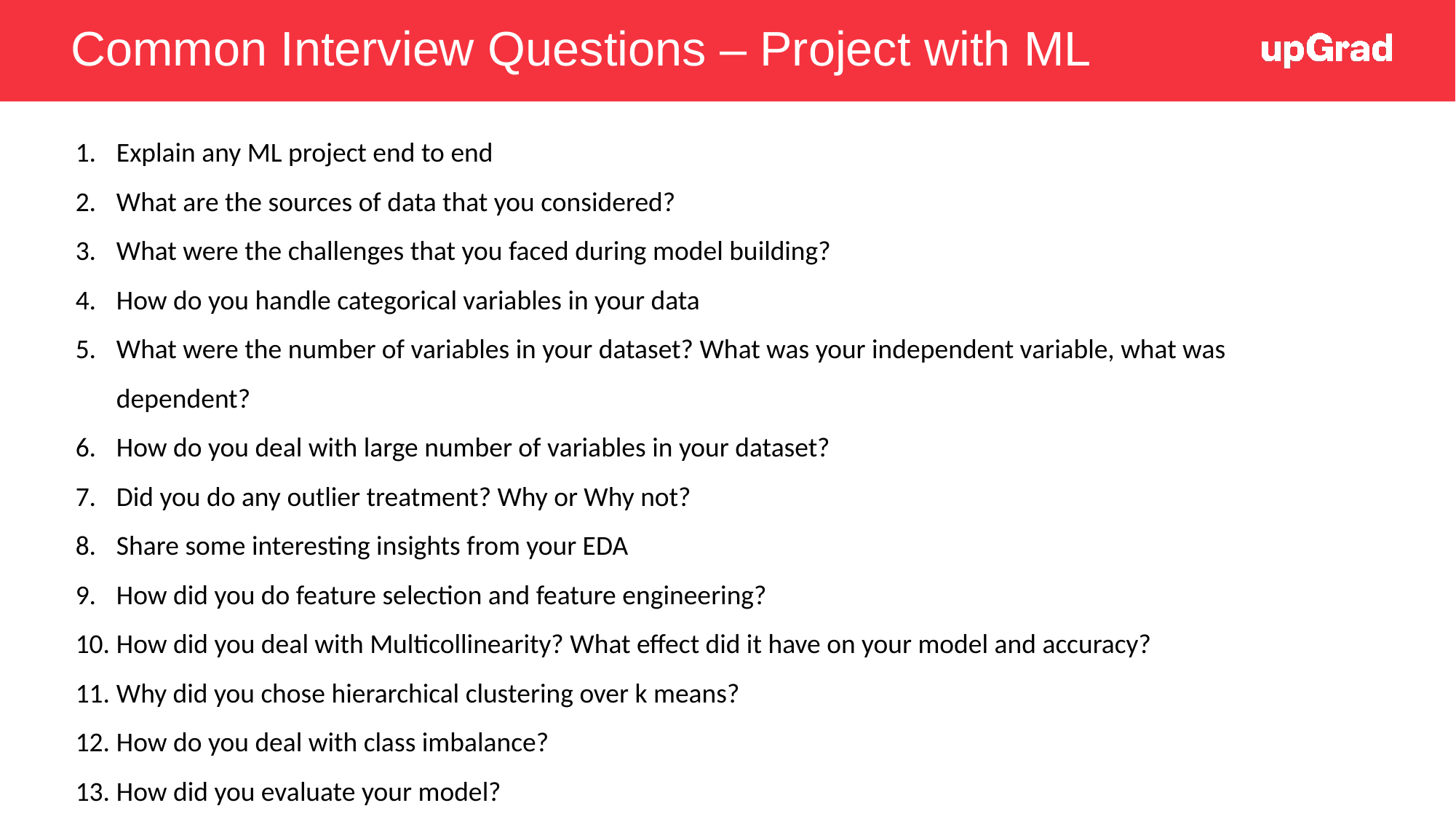

Common Interview Questions – Project with ML
Explain any ML project end to end
What are the sources of data that you considered?
What were the challenges that you faced during model building?
How do you handle categorical variables in your data
What were the number of variables in your dataset? What was your independent variable, what was dependent?
How do you deal with large number of variables in your dataset?
Did you do any outlier treatment? Why or Why not?
Share some interesting insights from your EDA
How did you do feature selection and feature engineering?
How did you deal with Multicollinearity? What effect did it have on your model and accuracy?
Why did you chose hierarchical clustering over k means?
How do you deal with class imbalance?
How did you evaluate your model?